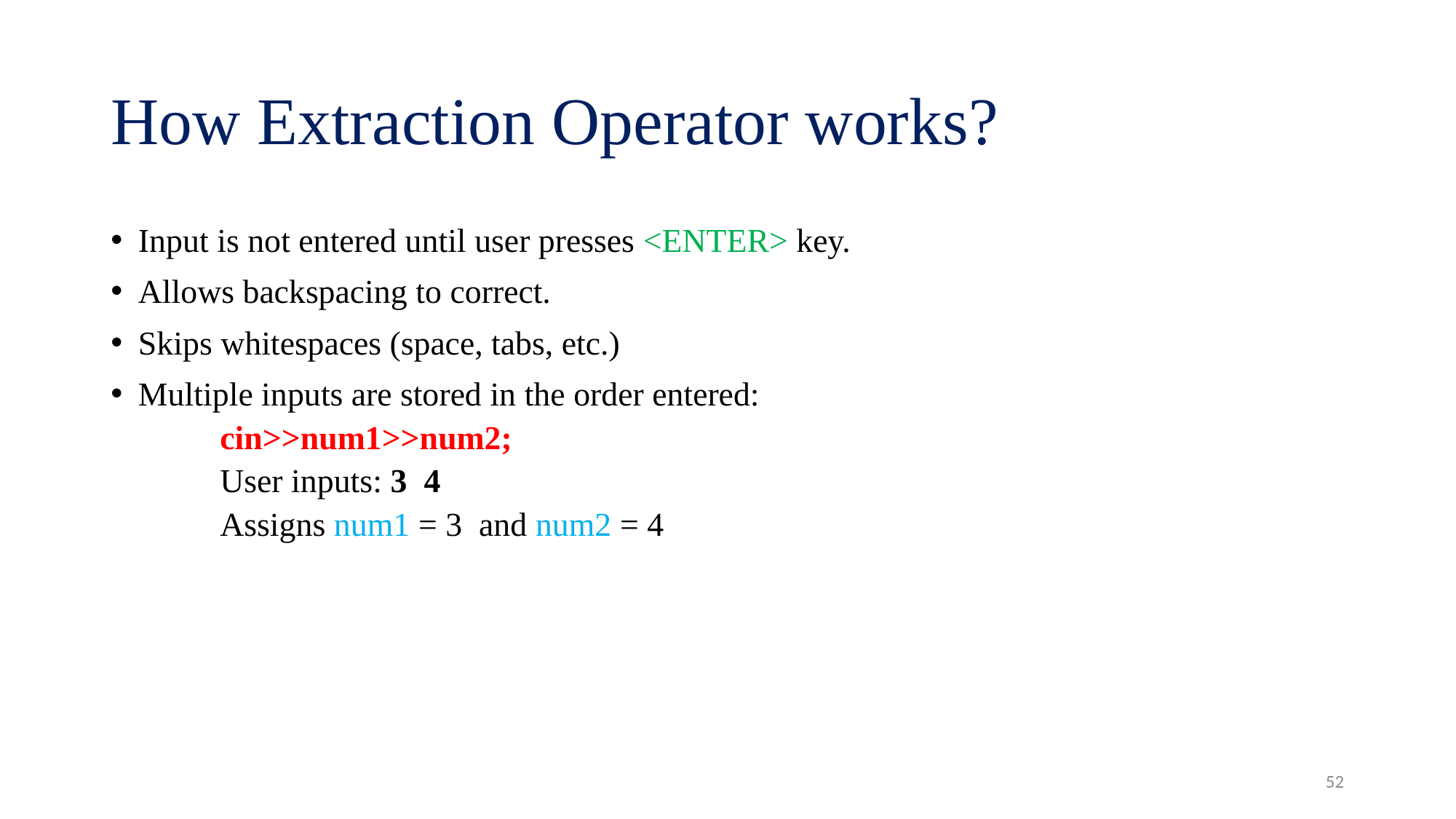

# How Extraction Operator works?
Input is not entered until user presses <ENTER> key.
Allows backspacing to correct.
Skips whitespaces (space, tabs, etc.)
Multiple inputs are stored in the order entered:
cin>>num1>>num2;
User inputs: 3  4
Assigns num1 = 3  and num2 = 4

52